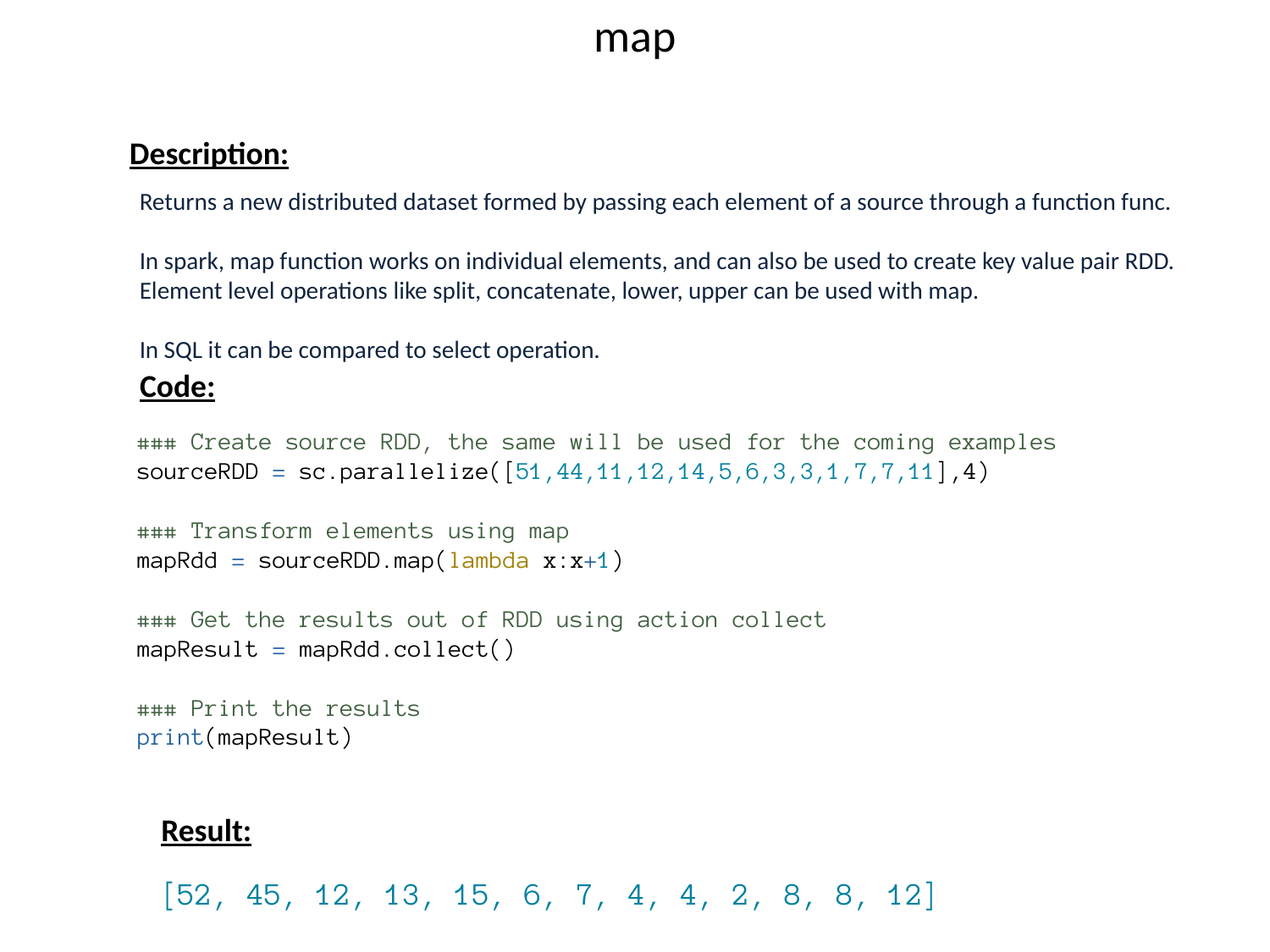

# map
Description:
Returns a new distributed dataset formed by passing each element of a source through a function func.

In spark, map function works on individual elements, and can also be used to create key value pair RDD. Element level operations like split, concatenate, lower, upper can be used with map.

In SQL it can be compared to select operation.
Code:
### Create source RDD, the same will be used for the coming examples
sourceRDD = sc.parallelize([51,44,11,12,14,5,6,3,3,1,7,7,11],4)

### Transform elements using map
mapRdd = sourceRDD.map(lambda x:x+1)

### Get the results out of RDD using action collect
mapResult = mapRdd.collect()

### Print the results
print(mapResult)
Result:
[52, 45, 12, 13, 15, 6, 7, 4, 4, 2, 8, 8, 12]